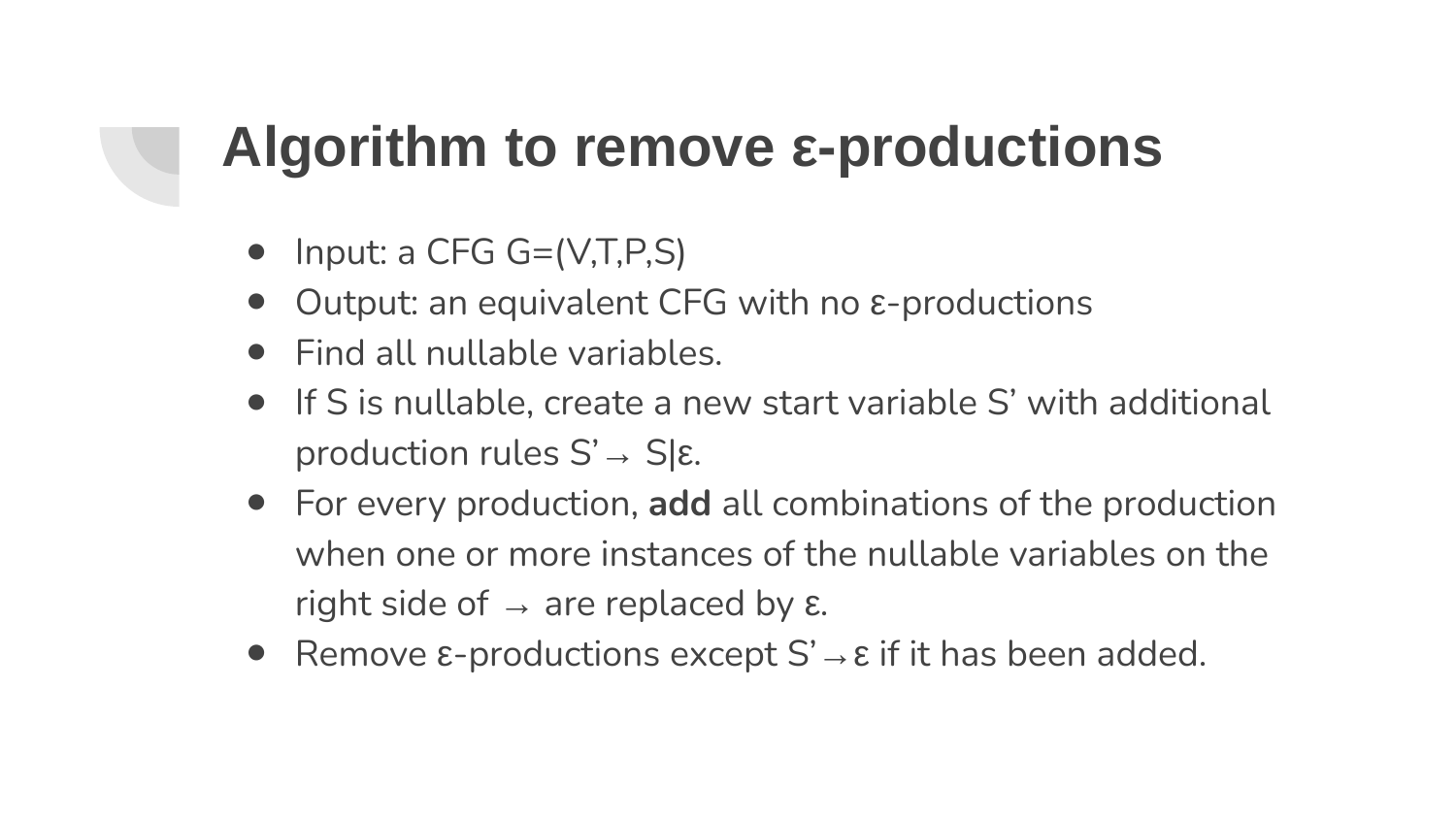

# Algorithm to remove ε-productions
Input: a CFG G=(V,T,P,S)
Output: an equivalent CFG with no ε-productions
Find all nullable variables.
If S is nullable, create a new start variable S’ with additional production rules S’→ S|ε.
For every production, add all combinations of the production when one or more instances of the nullable variables on the right side of → are replaced by ε.
Remove ε-productions except S’→ε if it has been added.